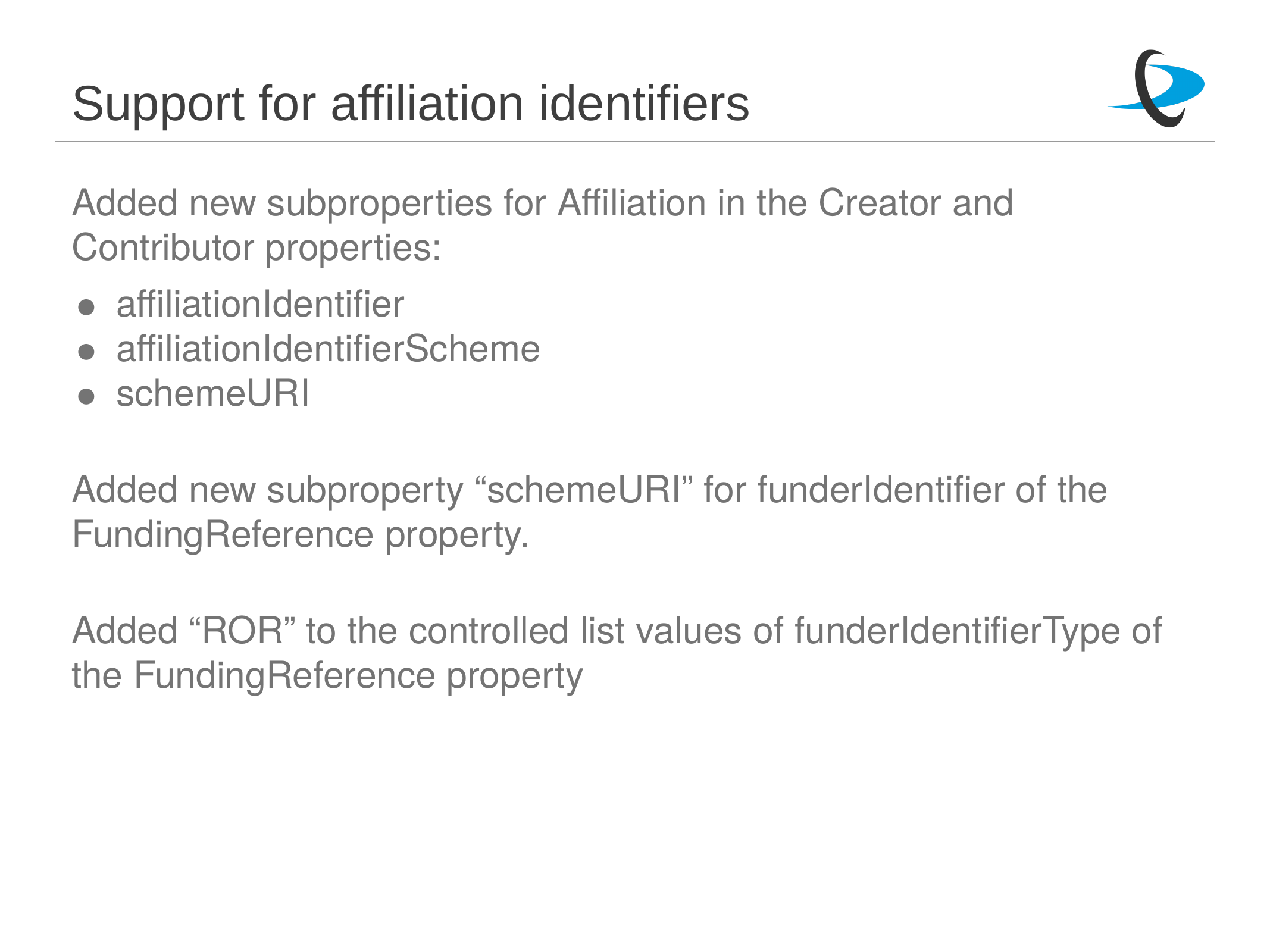

# Support for affiliation identifiers
Added new subproperties for Affiliation in the Creator and Contributor properties:
affiliationIdentifier
affiliationIdentifierScheme
schemeURI

Added new subproperty “schemeURI” for funderIdentifier of the FundingReference property.

Added “ROR” to the controlled list values of funderIdentifierType of the FundingReference property